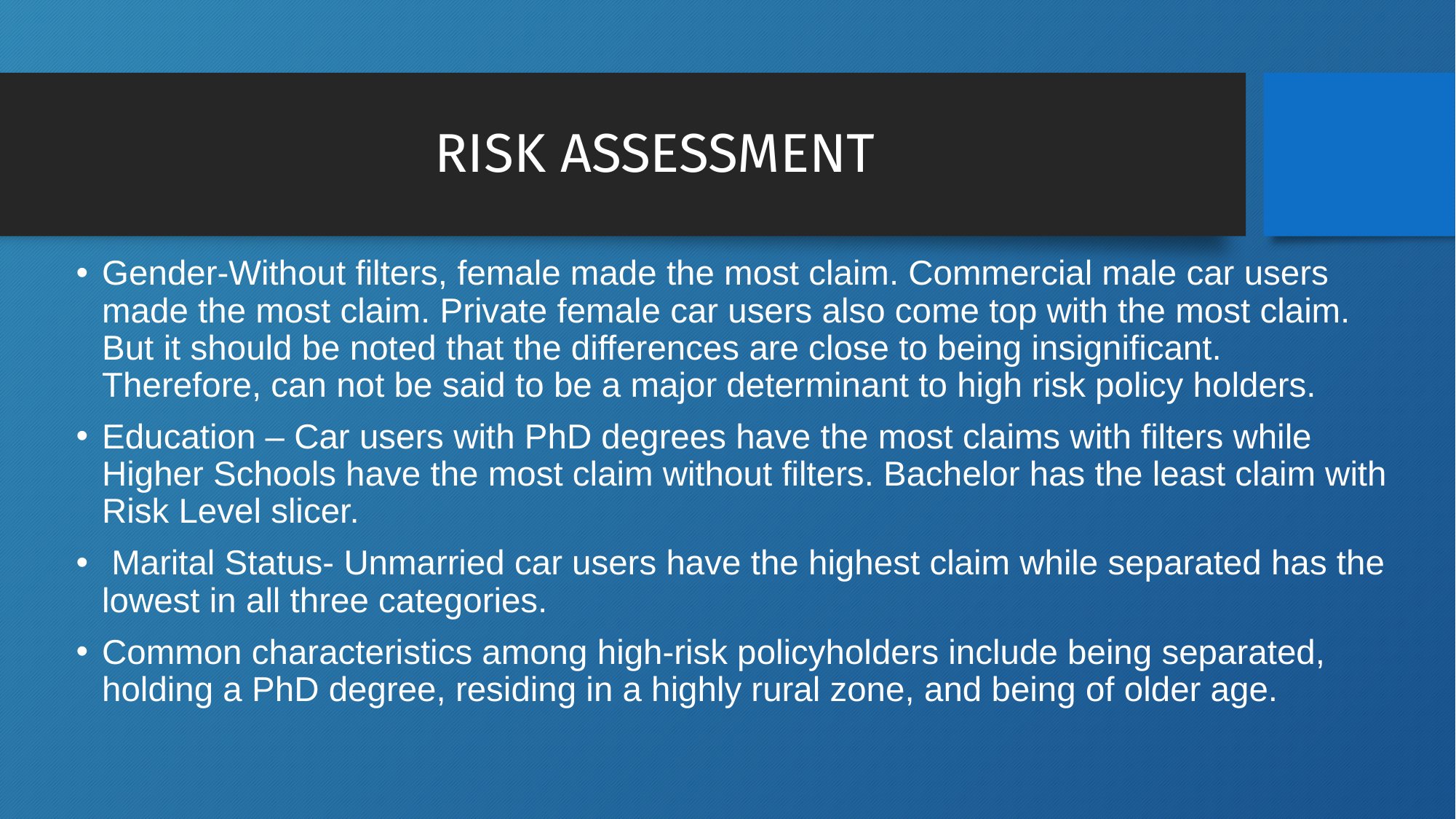

# RISK ASSESSMENT
Gender-Without filters, female made the most claim. Commercial male car users made the most claim. Private female car users also come top with the most claim. But it should be noted that the differences are close to being insignificant. Therefore, can not be said to be a major determinant to high risk policy holders.
Education – Car users with PhD degrees have the most claims with filters while Higher Schools have the most claim without filters. Bachelor has the least claim with Risk Level slicer.
 Marital Status- Unmarried car users have the highest claim while separated has the lowest in all three categories.
Common characteristics among high-risk policyholders include being separated, holding a PhD degree, residing in a highly rural zone, and being of older age.